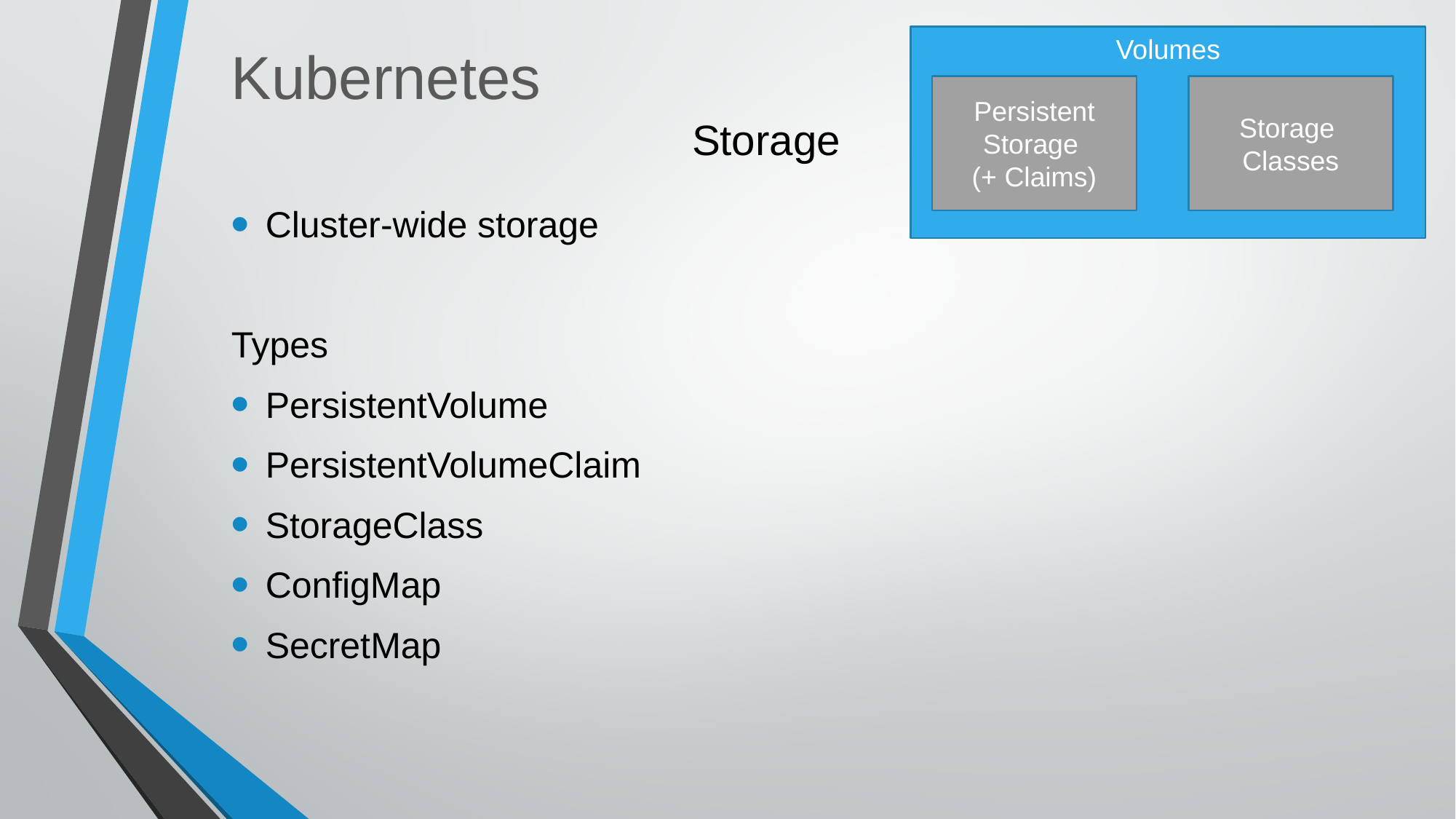

# Kubernetes
Volumes
Persistent Storage
(+ Claims)
Storage
Classes
Storage
Cluster-wide storage

Types
PersistentVolume
PersistentVolumeClaim
StorageClass
ConfigMap
SecretMap